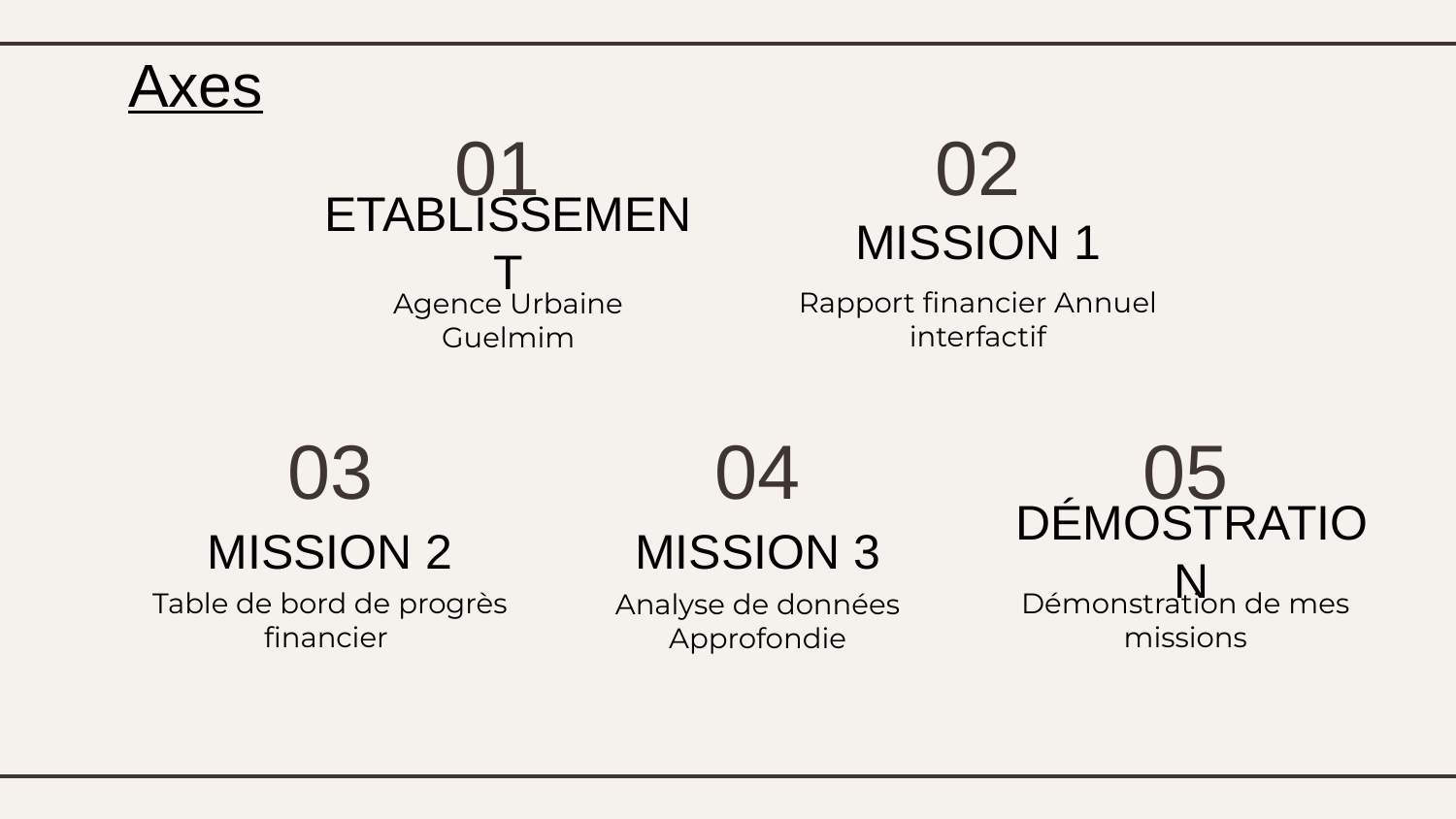

# Axes
02
01
MISSION 1
ETABLISSEMENT
Rapport financier Annuel interfactif
Agence Urbaine Guelmim
03
04
05
MISSION 2
MISSION 3
DÉMOSTRATION
Table de bord de progrès financier
Démonstration de mes missions
Analyse de données Approfondie